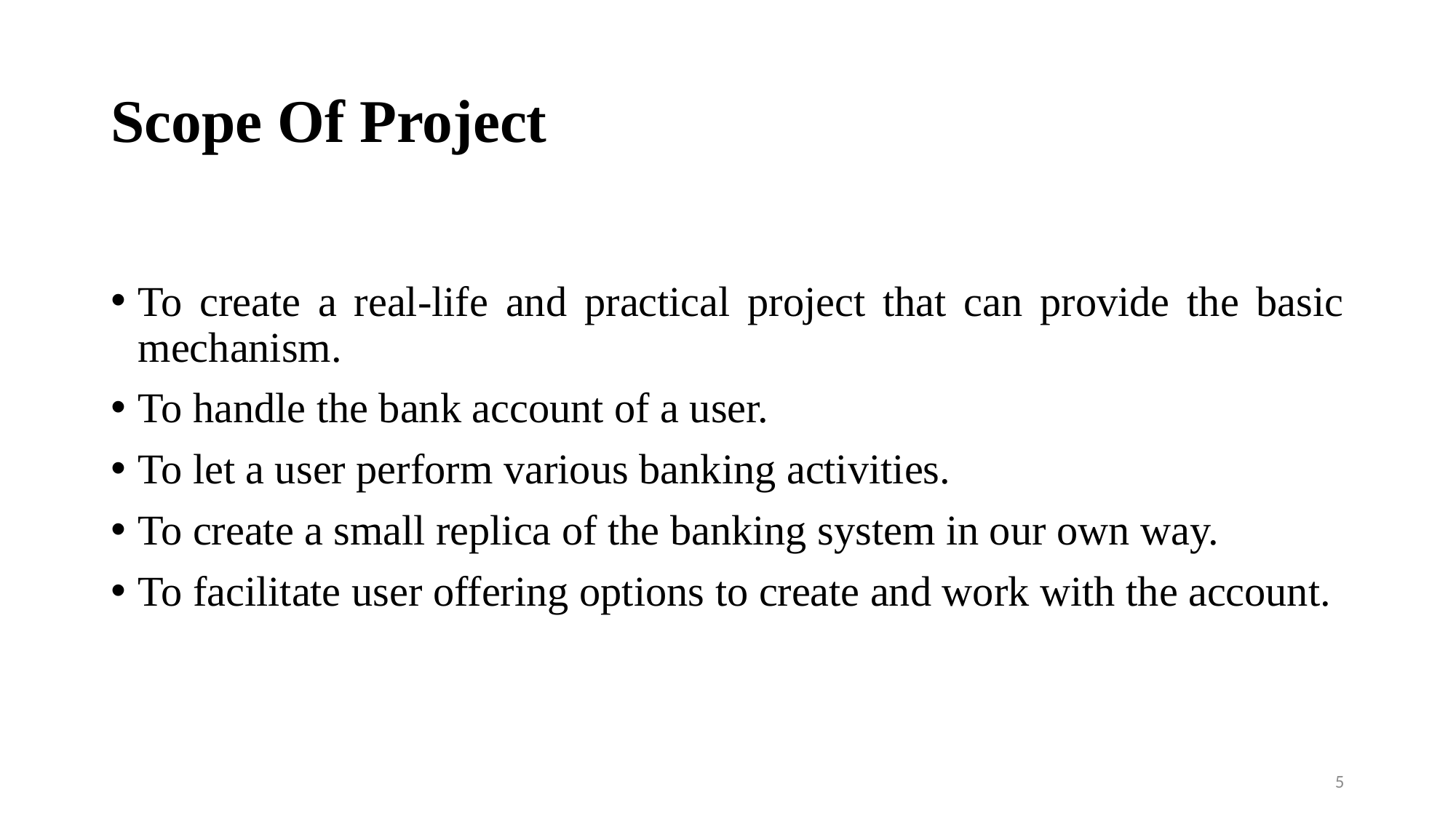

# Scope Of Project
To create a real-life and practical project that can provide the basic mechanism.
To handle the bank account of a user.
To let a user perform various banking activities.
To create a small replica of the banking system in our own way.
To facilitate user offering options to create and work with the account.

5